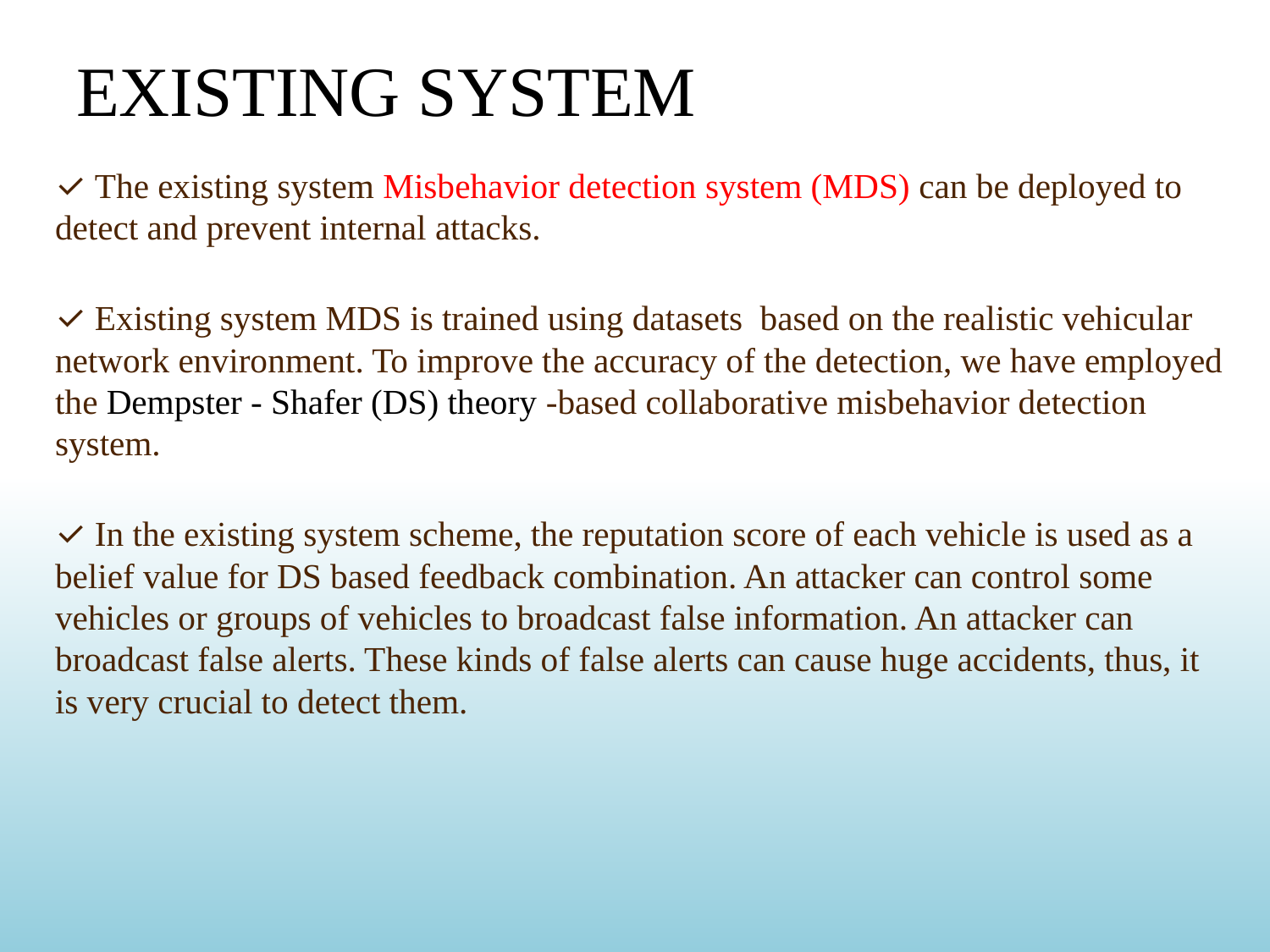

# EXISTING SYSTEM

✓ The existing system Misbehavior detection system (MDS) can be deployed to detect and prevent internal attacks.
✓ Existing system MDS is trained using datasets  based on the realistic vehicular network environment. To improve the accuracy of the detection, we have employed the Dempster - Shafer (DS) theory -based collaborative misbehavior detection system.
✓ In the existing system scheme, the reputation score of each vehicle is used as a belief value for DS based feedback combination. An attacker can control some vehicles or groups of vehicles to broadcast false information. An attacker can broadcast false alerts. These kinds of false alerts can cause huge accidents, thus, it is very crucial to detect them.